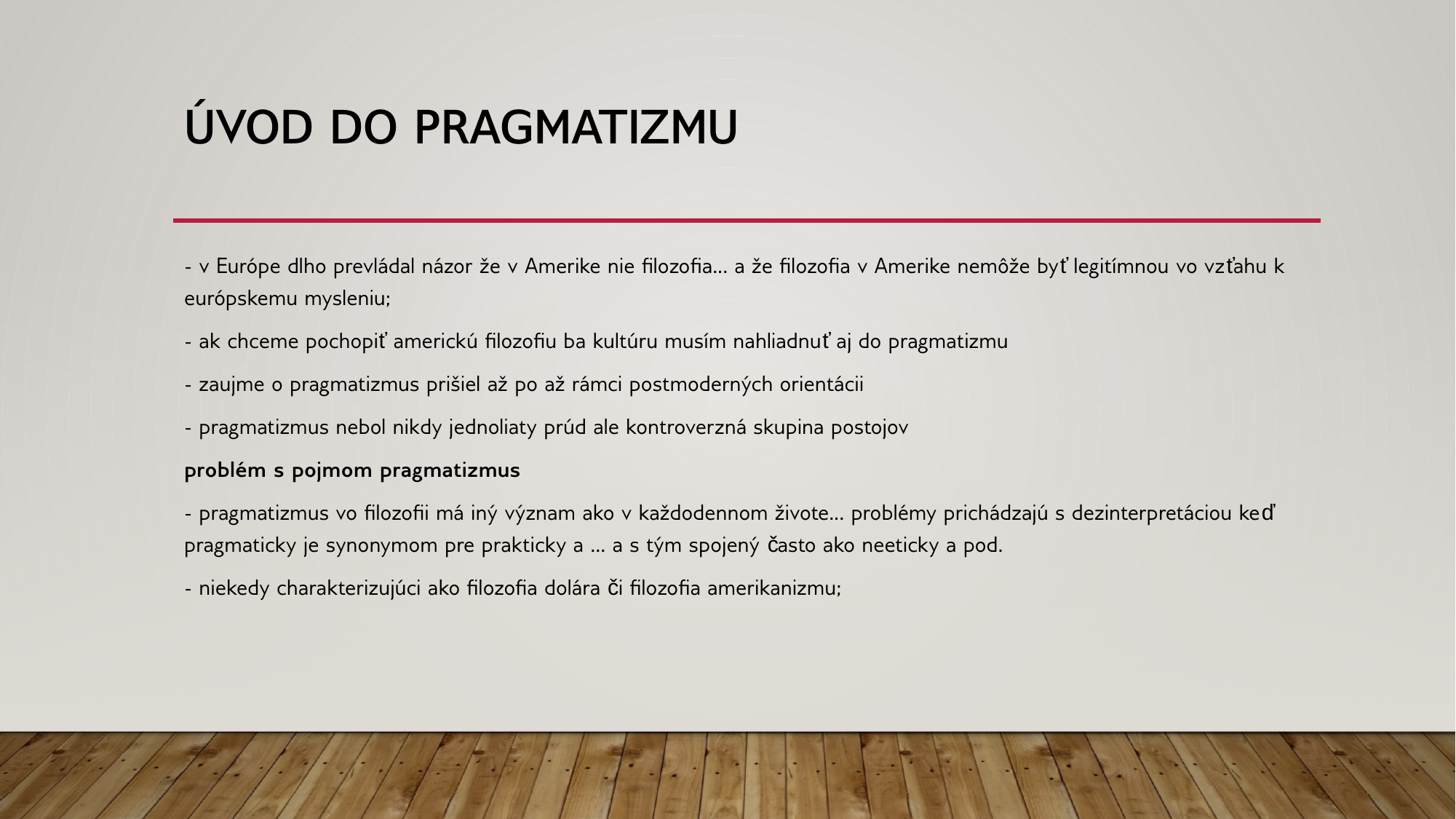

# Úvod do pragmatizmu
- v Európe dlho prevládal názor že v Amerike nie filozofia... a že filozofia v Amerike nemôže byť legitímnou vo vzťahu k európskemu mysleniu;
- ak chceme pochopiť americkú filozofiu ba kultúru musím nahliadnuť aj do pragmatizmu
- zaujme o pragmatizmus prišiel až po až rámci postmoderných orientácii
- pragmatizmus nebol nikdy jednoliaty prúd ale kontroverzná skupina postojov
problém s pojmom pragmatizmus
- pragmatizmus vo filozofii má iný význam ako v každodennom živote... problémy prichádzajú s dezinterpretáciou keď pragmaticky je synonymom pre prakticky a ... a s tým spojený často ako neeticky a pod.
- niekedy charakterizujúci ako filozofia dolára či filozofia amerikanizmu;